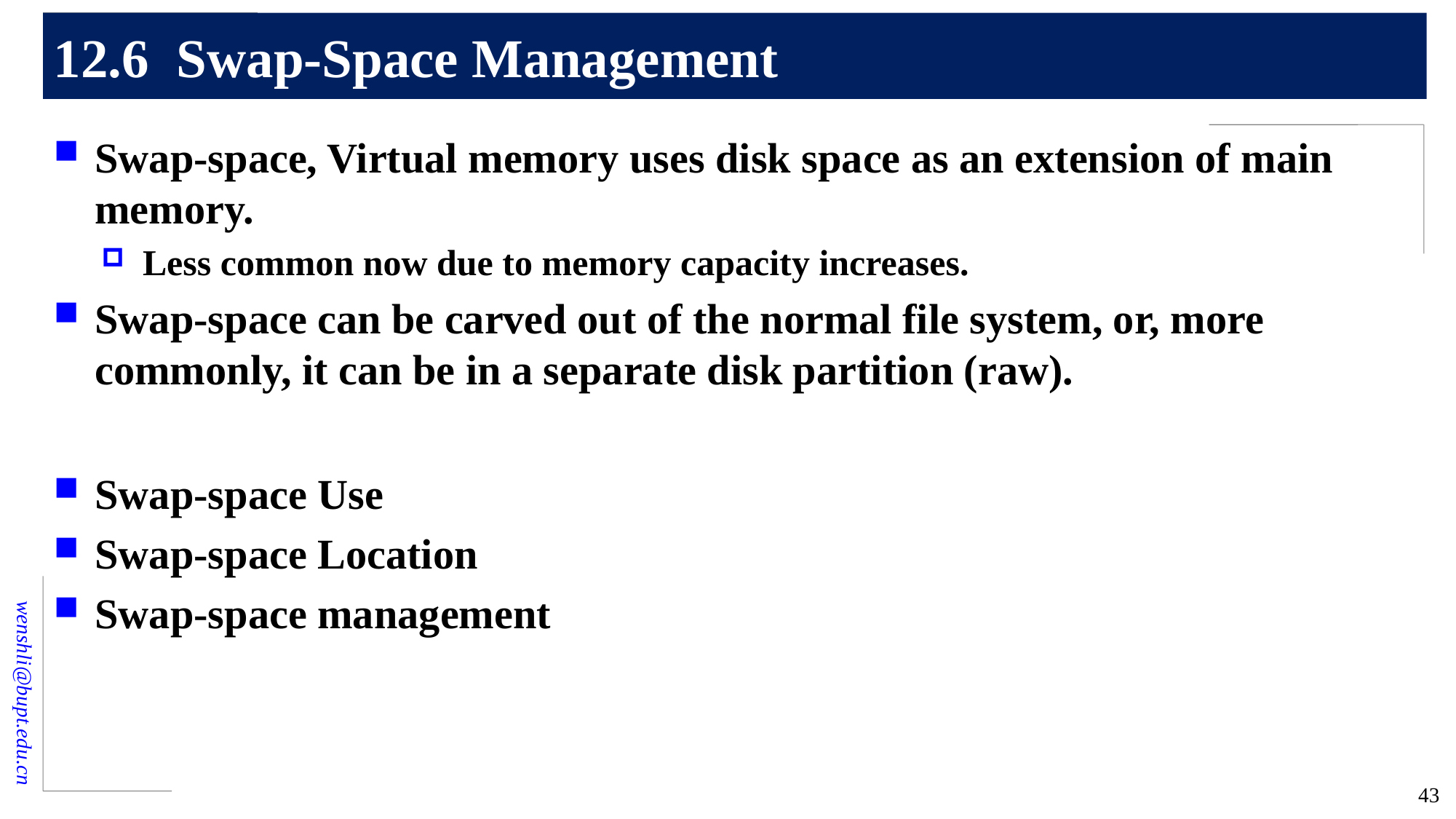

# 12.6  Swap-Space Management
Swap-space, Virtual memory uses disk space as an extension of main memory.
Less common now due to memory capacity increases.
Swap-space can be carved out of the normal file system, or, more commonly, it can be in a separate disk partition (raw).

Swap-space Use
Swap-space Location
Swap-space management
43